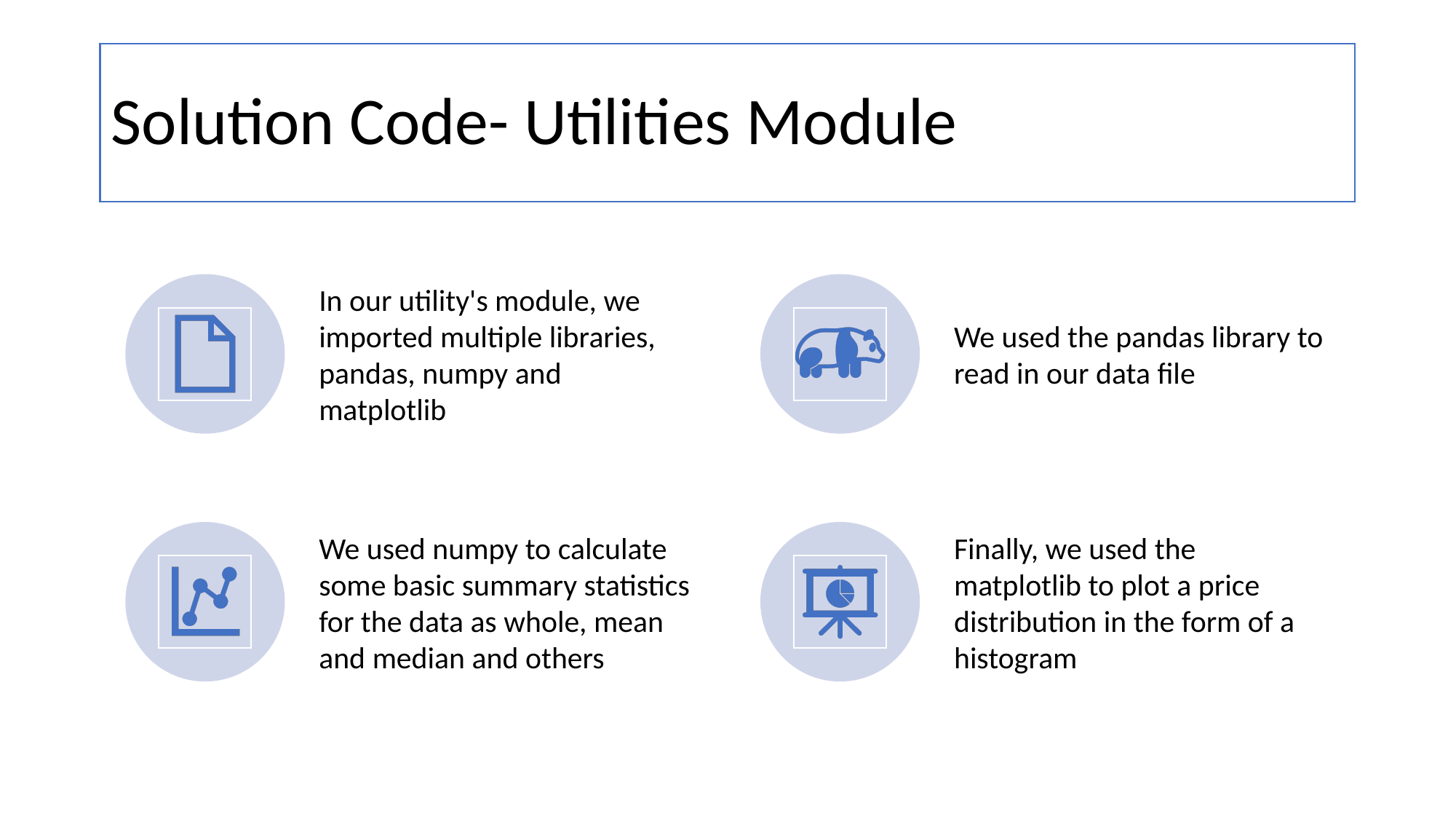

# Solution Code- Utilities Module
In our utility's module, we imported multiple libraries, pandas, numpy and matplotlib
We used the pandas library to read in our data file
We used numpy to calculate some basic summary statistics for the data as whole, mean and median and others
Finally, we used the matplotlib to plot a price distribution in the form of a histogram